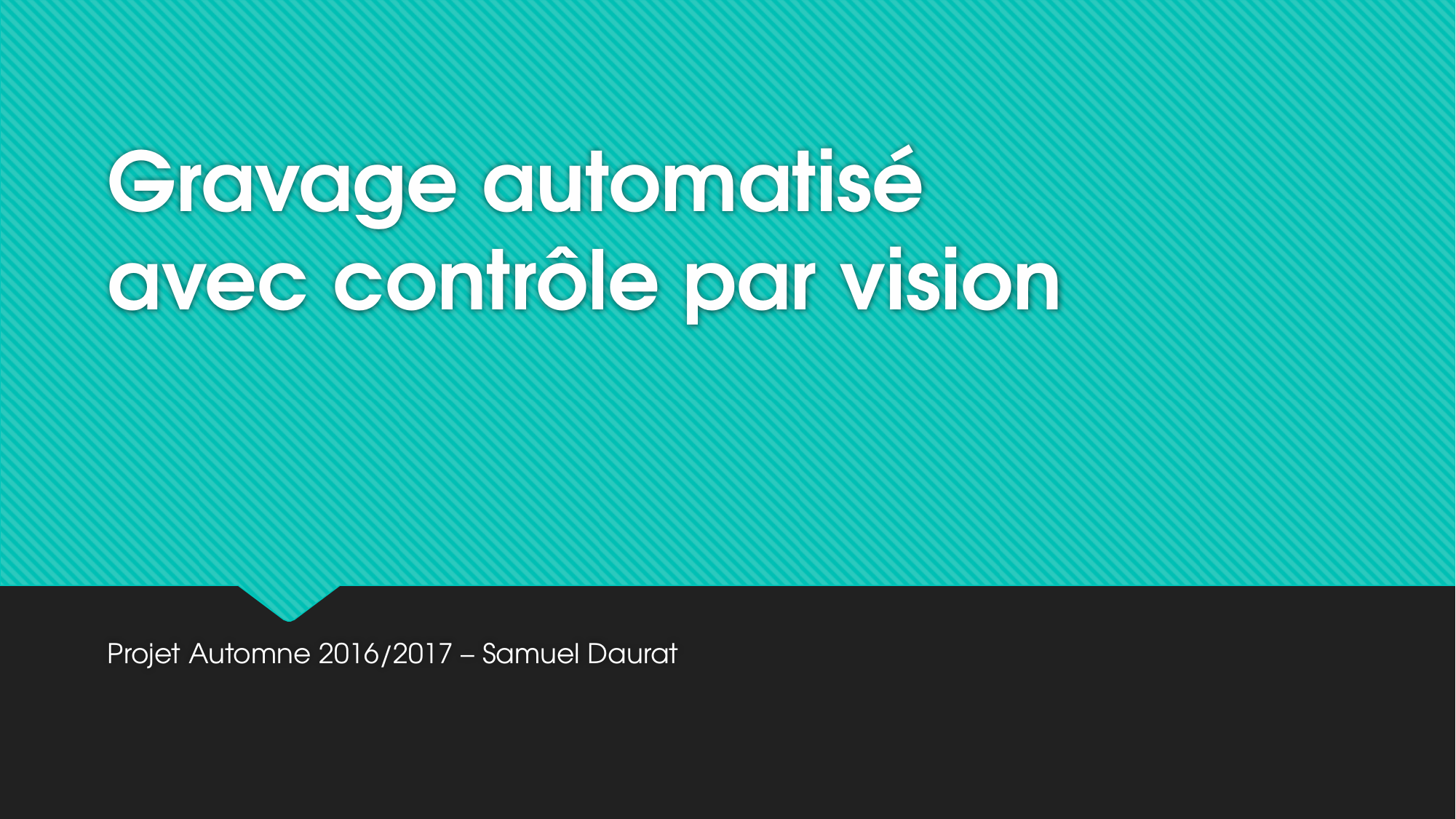

# Gravage automatisé avec contrôle par vision
Projet Automne 2016/2017 – Samuel Daurat